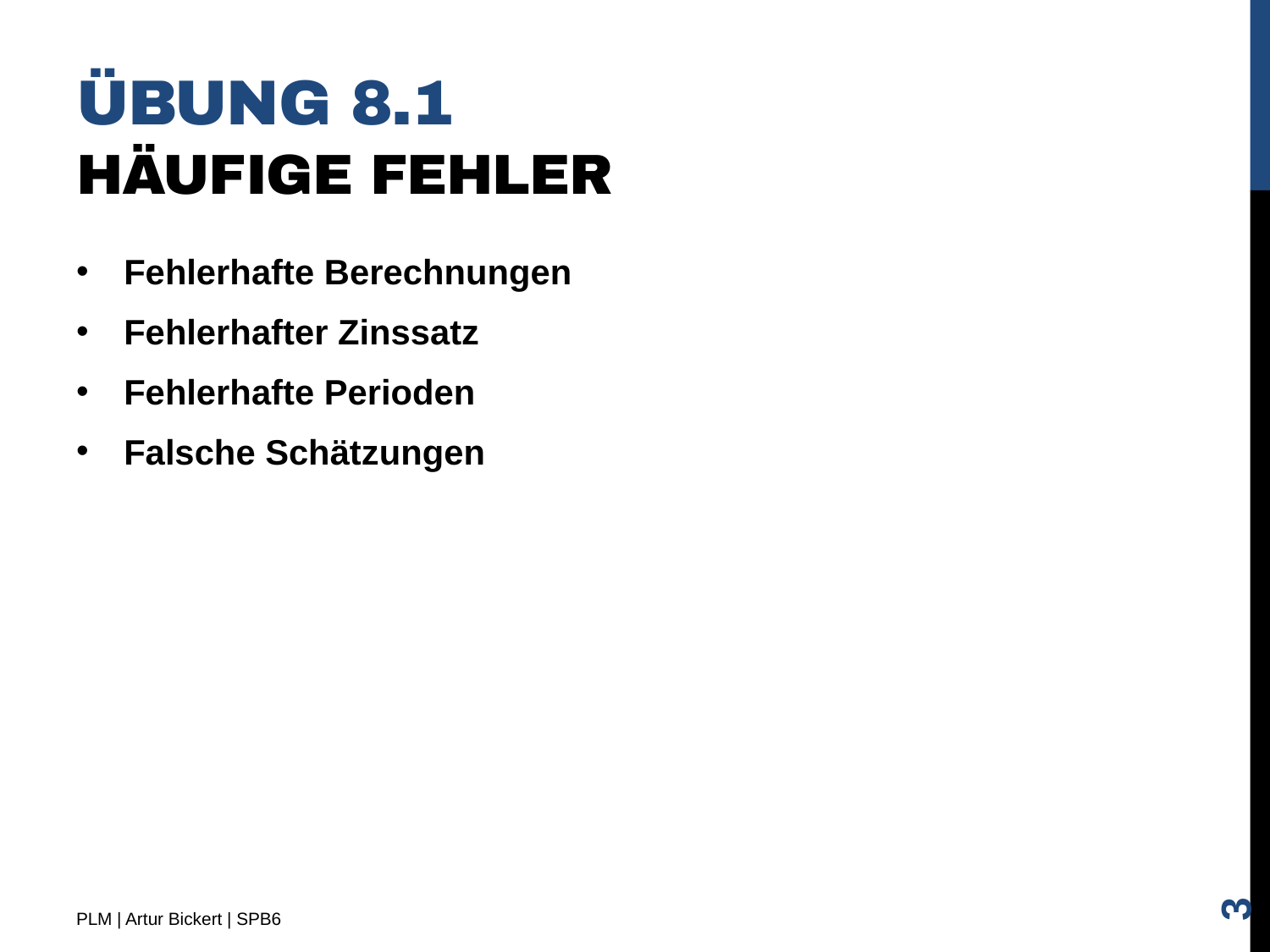

# Übung 8.1 Häufige FEhler
Fehlerhafte Berechnungen
Fehlerhafter Zinssatz
Fehlerhafte Perioden
Falsche Schätzungen
3
PLM | Artur Bickert | SPB6